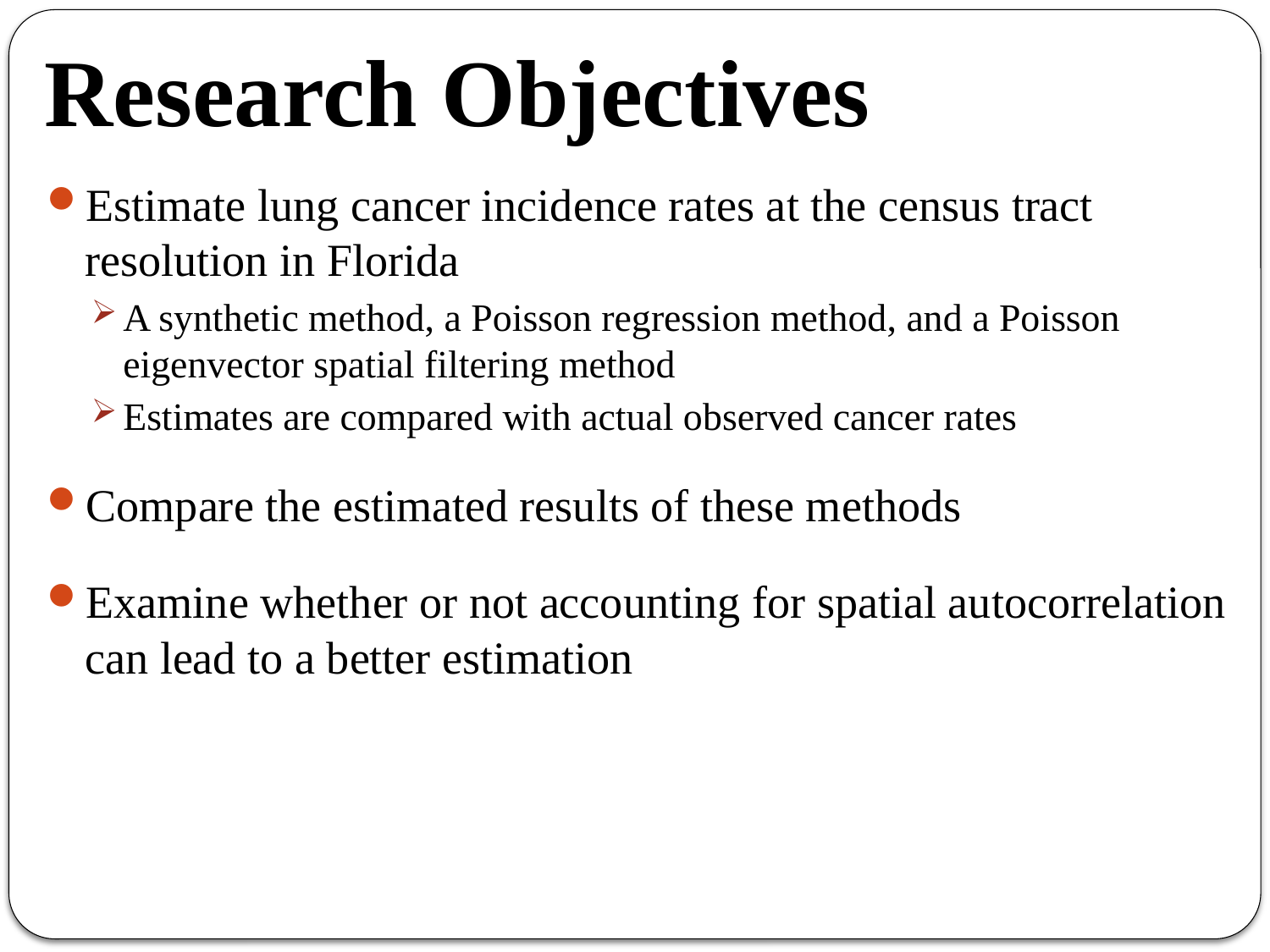

# Research Objectives
Estimate lung cancer incidence rates at the census tract resolution in Florida
A synthetic method, a Poisson regression method, and a Poisson eigenvector spatial filtering method
Estimates are compared with actual observed cancer rates

Compare the estimated results of these methods

Examine whether or not accounting for spatial autocorrelation can lead to a better estimation